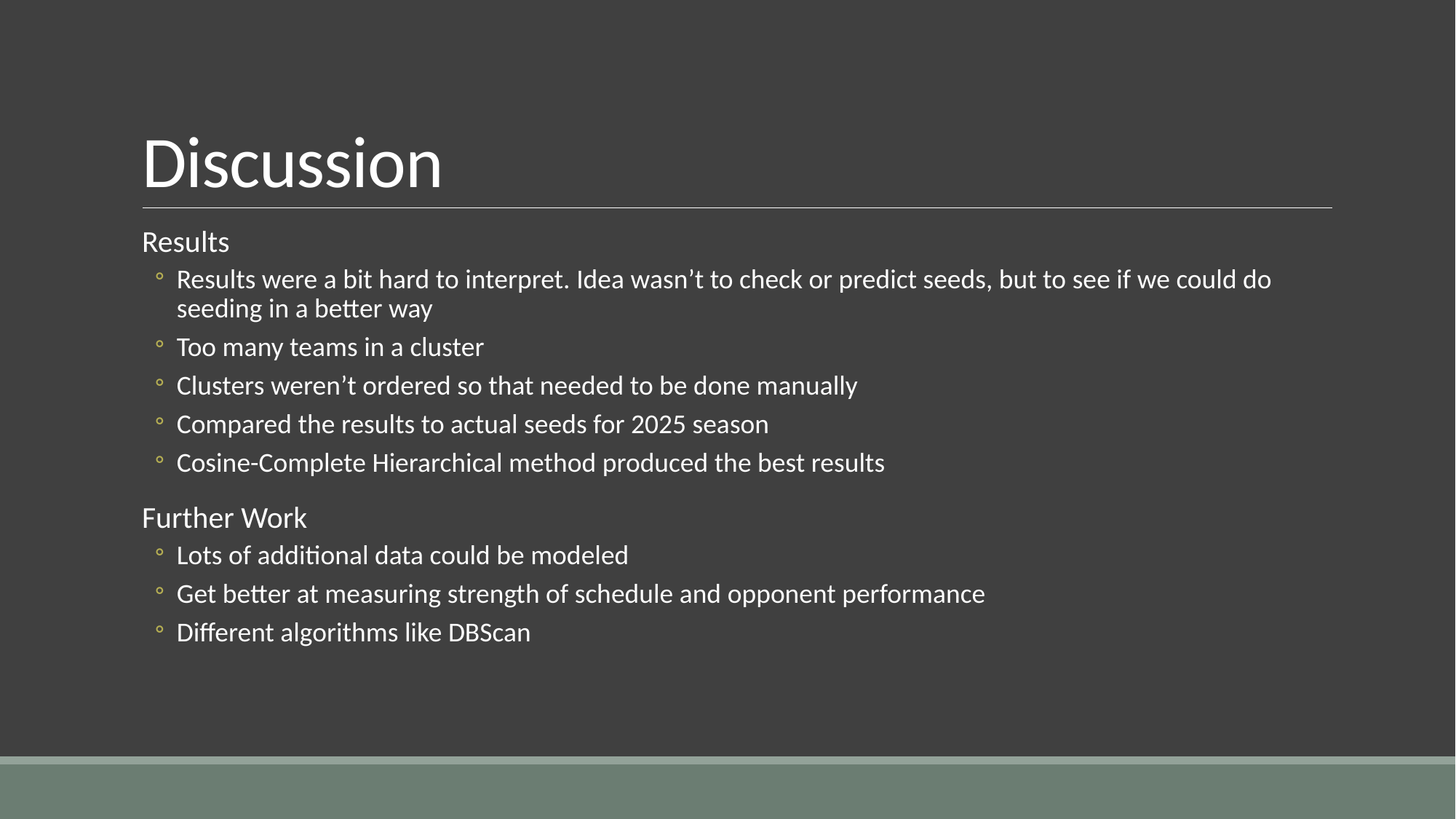

# Discussion
Results
Results were a bit hard to interpret. Idea wasn’t to check or predict seeds, but to see if we could do seeding in a better way
Too many teams in a cluster
Clusters weren’t ordered so that needed to be done manually
Compared the results to actual seeds for 2025 season
Cosine-Complete Hierarchical method produced the best results
Further Work
Lots of additional data could be modeled
Get better at measuring strength of schedule and opponent performance
Different algorithms like DBScan